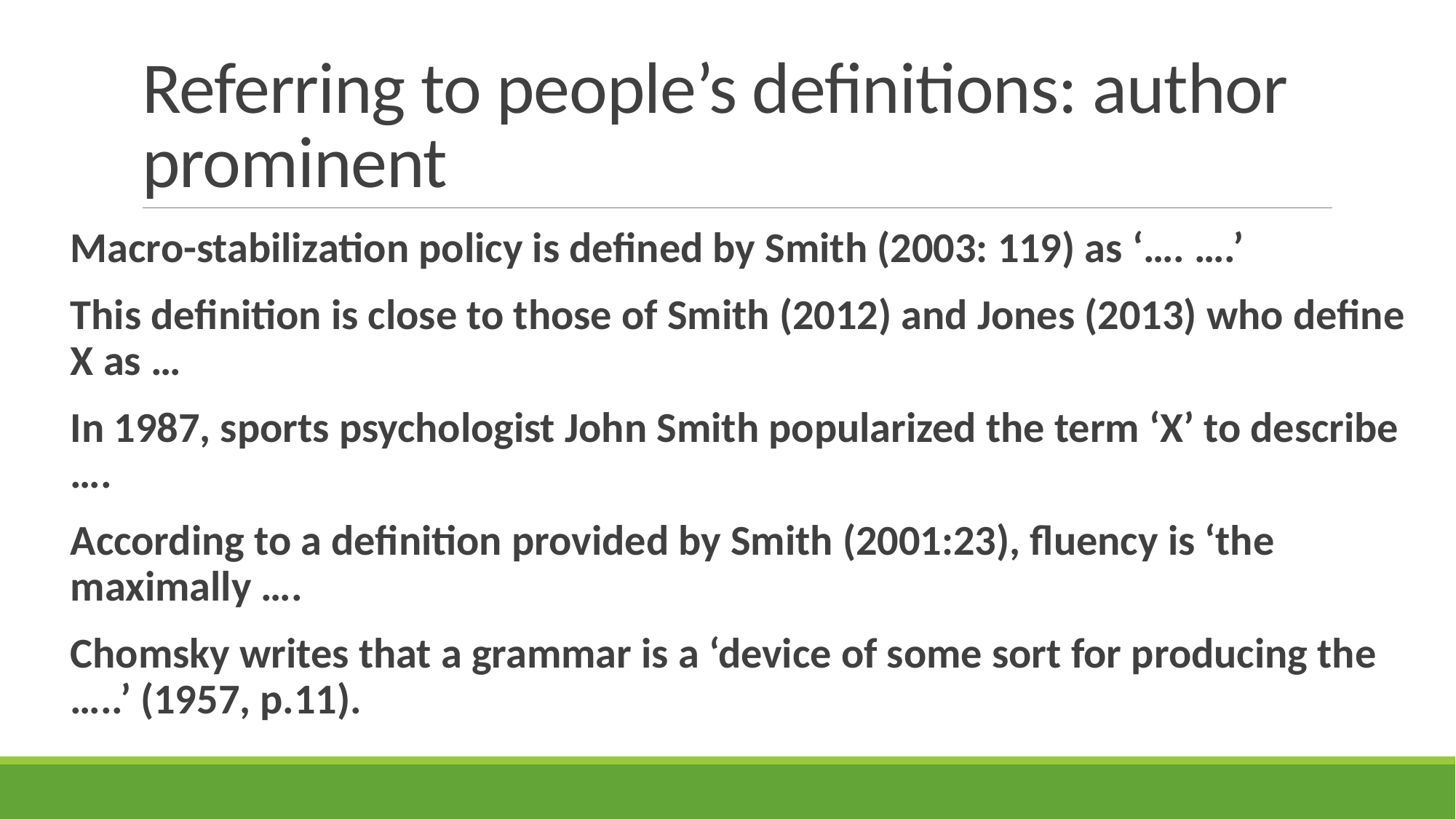

# Referring to people’s definitions: author prominent
Macro-stabilization policy is defined by Smith (2003: 119) as ‘…. ….’
This definition is close to those of Smith (2012) and Jones (2013) who define X as …
In 1987, sports psychologist John Smith popularized the term ‘X’ to describe ….
According to a definition provided by Smith (2001:23), fluency is ‘the maximally ….
Chomsky writes that a grammar is a ‘device of some sort for producing the …..’ (1957, p.11).